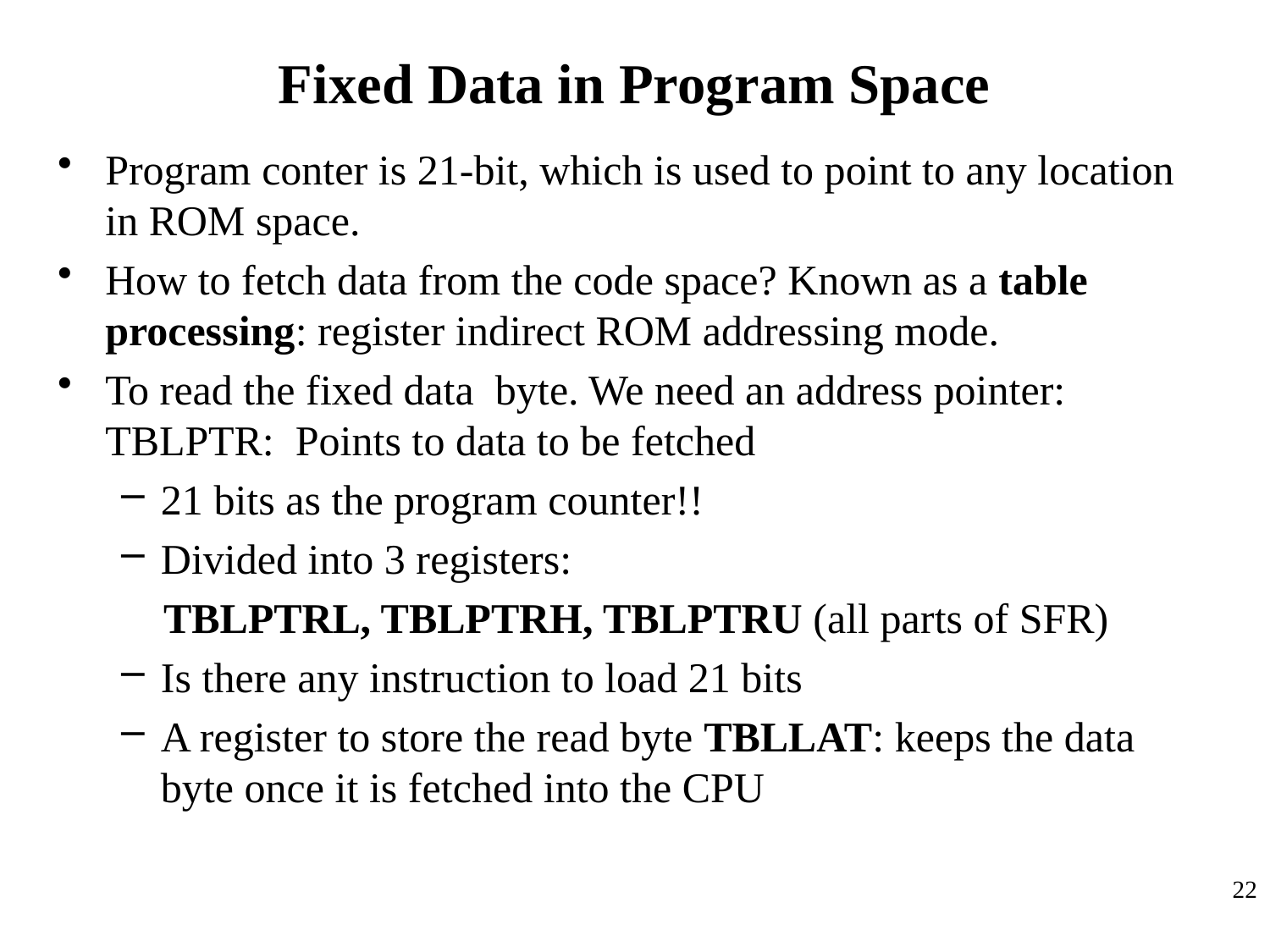

Fixed Data in Program Space
Program conter is 21-bit, which is used to point to any location in ROM space.
How to fetch data from the code space? Known as a table processing: register indirect ROM addressing mode.
To read the fixed data  byte. We need an address pointer: TBLPTR:  Points to data to be fetched
21 bits as the program counter!!
Divided into 3 registers:
    TBLPTRL, TBLPTRH, TBLPTRU (all parts of SFR)
Is there any instruction to load 21 bits
A register to store the read byte TBLLAT: keeps the data byte once it is fetched into the CPU

XXXX stays for some instructions
22